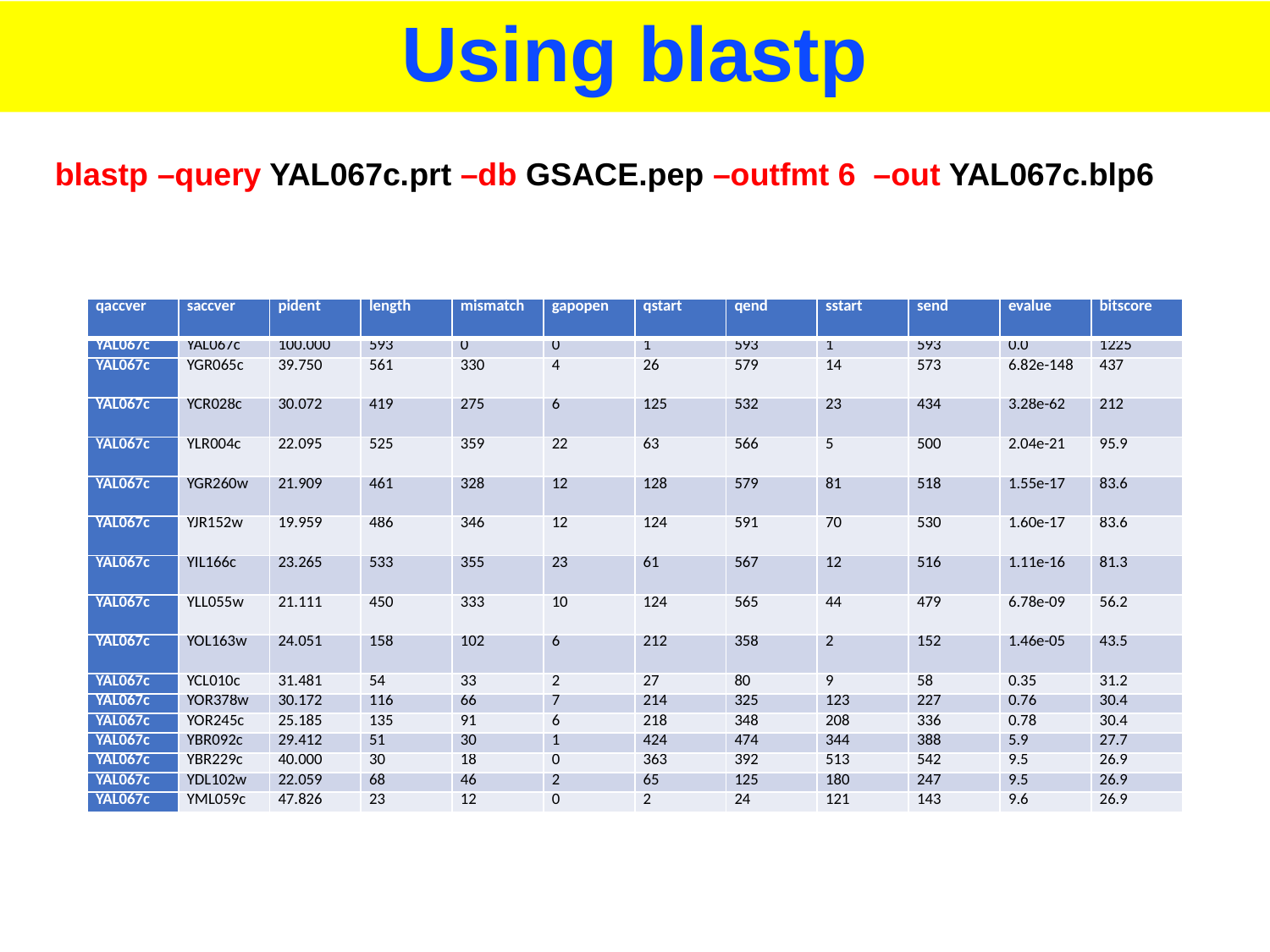

# Using blastp
blastp –query YAL067c.prt –db GSACE.pep –outfmt 6  –out YAL067c.blp6
| qaccver | saccver | pident | length | mismatch | gapopen | qstart | qend | sstart | send | evalue | bitscore |
| --- | --- | --- | --- | --- | --- | --- | --- | --- | --- | --- | --- |
| YAL067c | YAL067c | 100.000 | 593 | 0 | 0 | 1 | 593 | 1 | 593 | 0.0 | 1225 |
| YAL067c | YGR065c | 39.750 | 561 | 330 | 4 | 26 | 579 | 14 | 573 | 6.82e-148 | 437 |
| YAL067c | YCR028c | 30.072 | 419 | 275 | 6 | 125 | 532 | 23 | 434 | 3.28e-62 | 212 |
| YAL067c | YLR004c | 22.095 | 525 | 359 | 22 | 63 | 566 | 5 | 500 | 2.04e-21 | 95.9 |
| YAL067c | YGR260w | 21.909 | 461 | 328 | 12 | 128 | 579 | 81 | 518 | 1.55e-17 | 83.6 |
| YAL067c | YJR152w | 19.959 | 486 | 346 | 12 | 124 | 591 | 70 | 530 | 1.60e-17 | 83.6 |
| YAL067c | YIL166c | 23.265 | 533 | 355 | 23 | 61 | 567 | 12 | 516 | 1.11e-16 | 81.3 |
| YAL067c | YLL055w | 21.111 | 450 | 333 | 10 | 124 | 565 | 44 | 479 | 6.78e-09 | 56.2 |
| YAL067c | YOL163w | 24.051 | 158 | 102 | 6 | 212 | 358 | 2 | 152 | 1.46e-05 | 43.5 |
| YAL067c | YCL010c | 31.481 | 54 | 33 | 2 | 27 | 80 | 9 | 58 | 0.35 | 31.2 |
| YAL067c | YOR378w | 30.172 | 116 | 66 | 7 | 214 | 325 | 123 | 227 | 0.76 | 30.4 |
| YAL067c | YOR245c | 25.185 | 135 | 91 | 6 | 218 | 348 | 208 | 336 | 0.78 | 30.4 |
| YAL067c | YBR092c | 29.412 | 51 | 30 | 1 | 424 | 474 | 344 | 388 | 5.9 | 27.7 |
| YAL067c | YBR229c | 40.000 | 30 | 18 | 0 | 363 | 392 | 513 | 542 | 9.5 | 26.9 |
| YAL067c | YDL102w | 22.059 | 68 | 46 | 2 | 65 | 125 | 180 | 247 | 9.5 | 26.9 |
| YAL067c | YML059c | 47.826 | 23 | 12 | 0 | 2 | 24 | 121 | 143 | 9.6 | 26.9 |